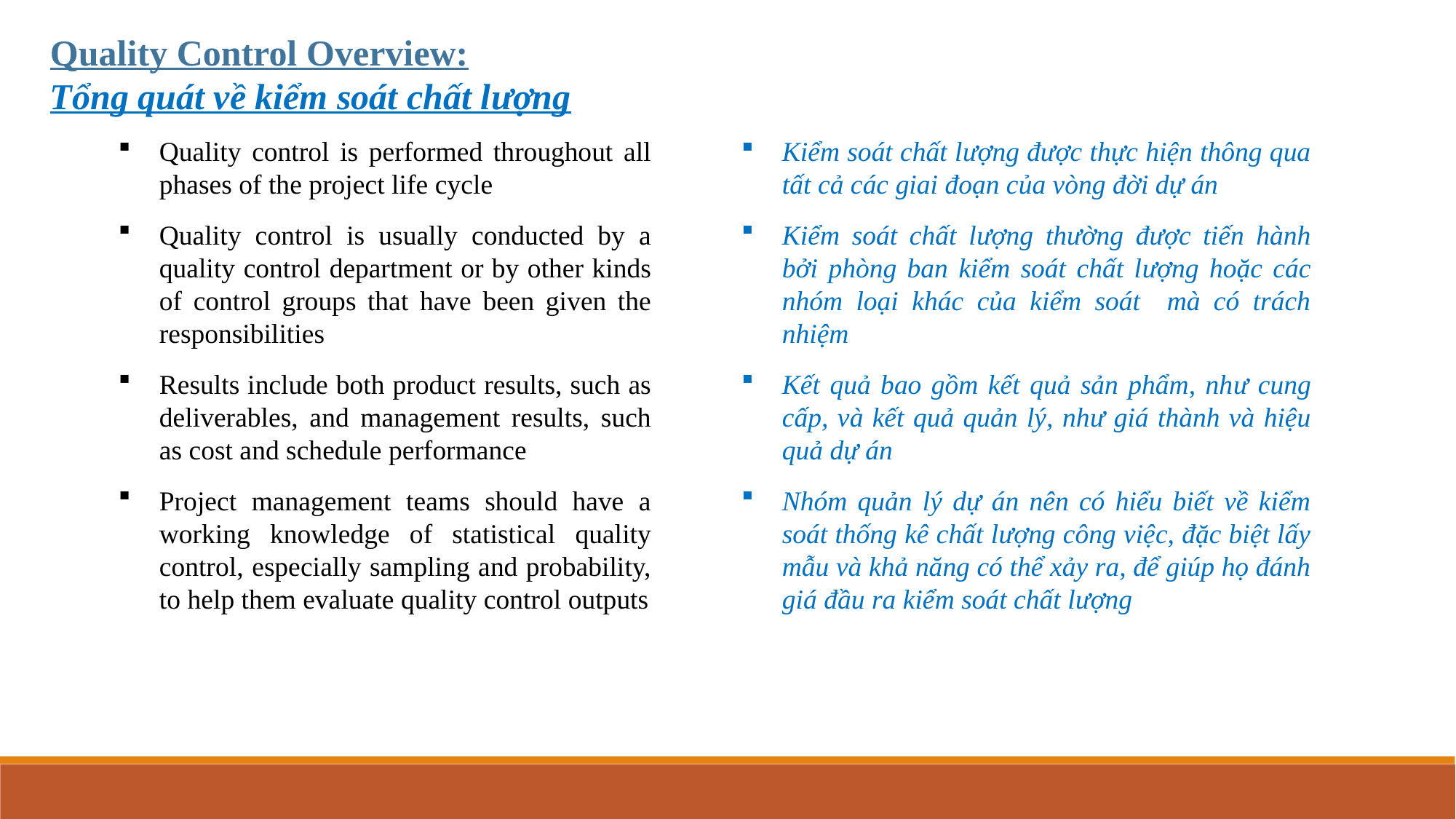

Quality Control Overview:
Tổng quát về kiểm soát chất lượng

Quality control is performed throughout all phases of the project life cycle
Quality control is usually conducted by a quality control department or by other kinds of control groups that have been given the responsibilities
Results include both product results, such as deliverables, and management results, such as cost and schedule performance
Project management teams should have a working knowledge of statistical quality control, especially sampling and probability, to help them evaluate quality control outputs
Kiểm soát chất lượng được thực hiện thông qua tất cả các giai đoạn của vòng đời dự án
Kiểm soát chất lượng thường được tiến hành bởi phòng ban kiểm soát chất lượng hoặc các nhóm loại khác của kiểm soát  mà có trách nhiệm
Kết quả bao gồm kết quả sản phẩm, như cung cấp, và kết quả quản lý, như giá thành và hiệu quả dự án
Nhóm quản lý dự án nên có hiểu biết về kiểm soát thống kê chất lượng công việc, đặc biệt lấy mẫu và khả năng có thể xảy ra, để giúp họ đánh giá đầu ra kiểm soát chất lượng